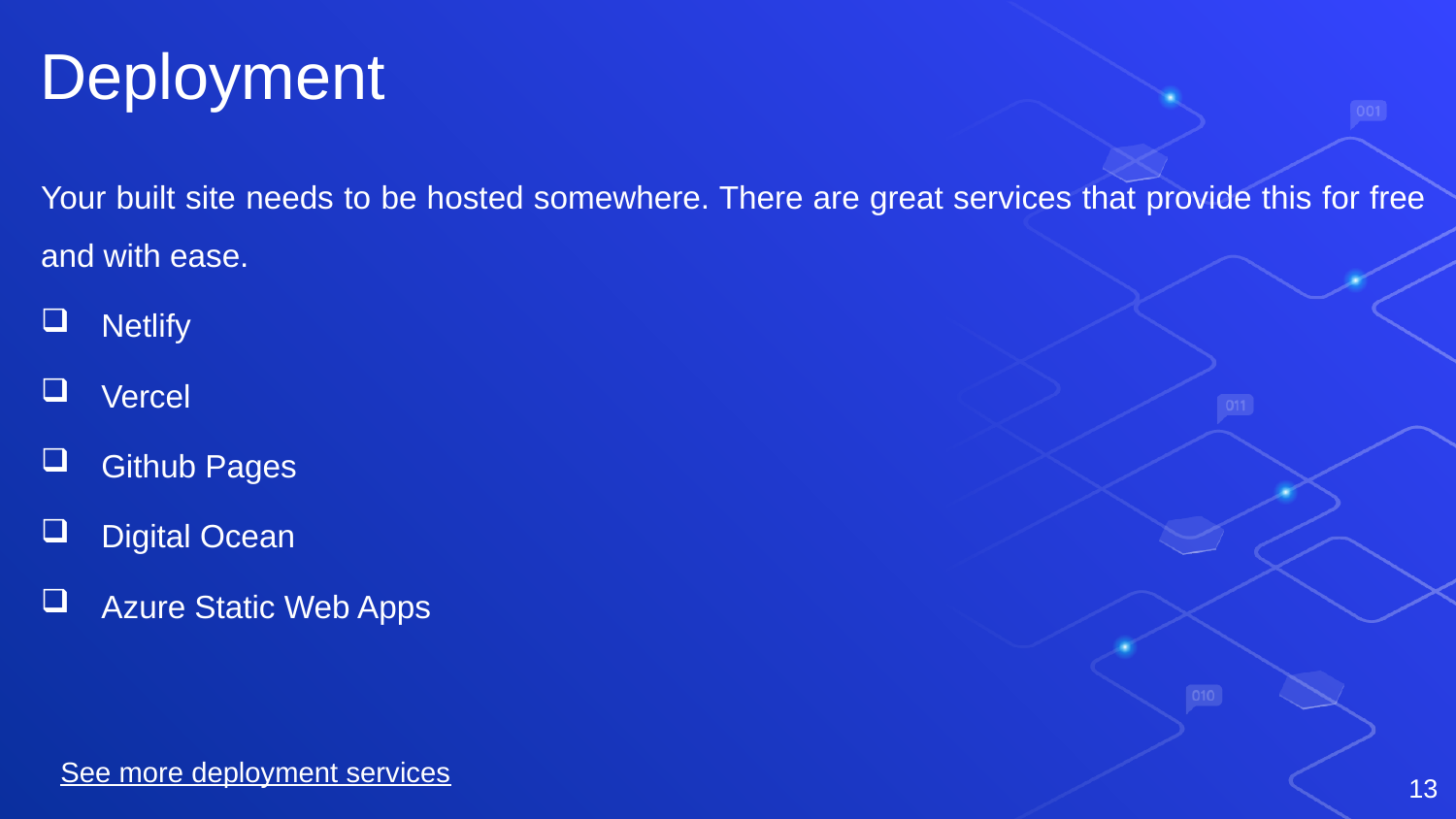

# Deployment
Your built site needs to be hosted somewhere. There are great services that provide this for free and with ease.
Netlify
Vercel
Github Pages
Digital Ocean
Azure Static Web Apps
See more deployment services
13